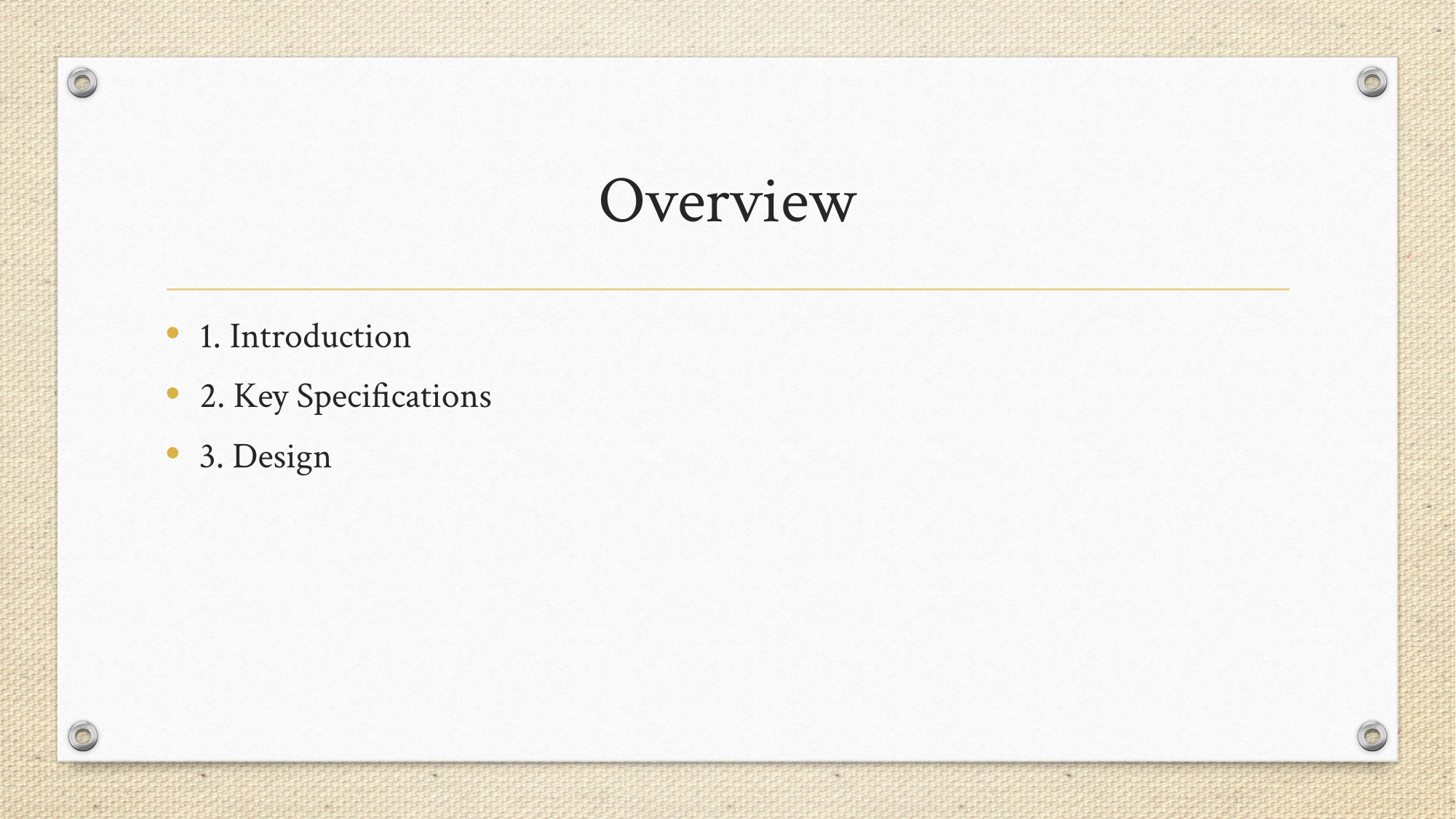

# Overview
1. Introduction
2. Key Specifications
3. Design